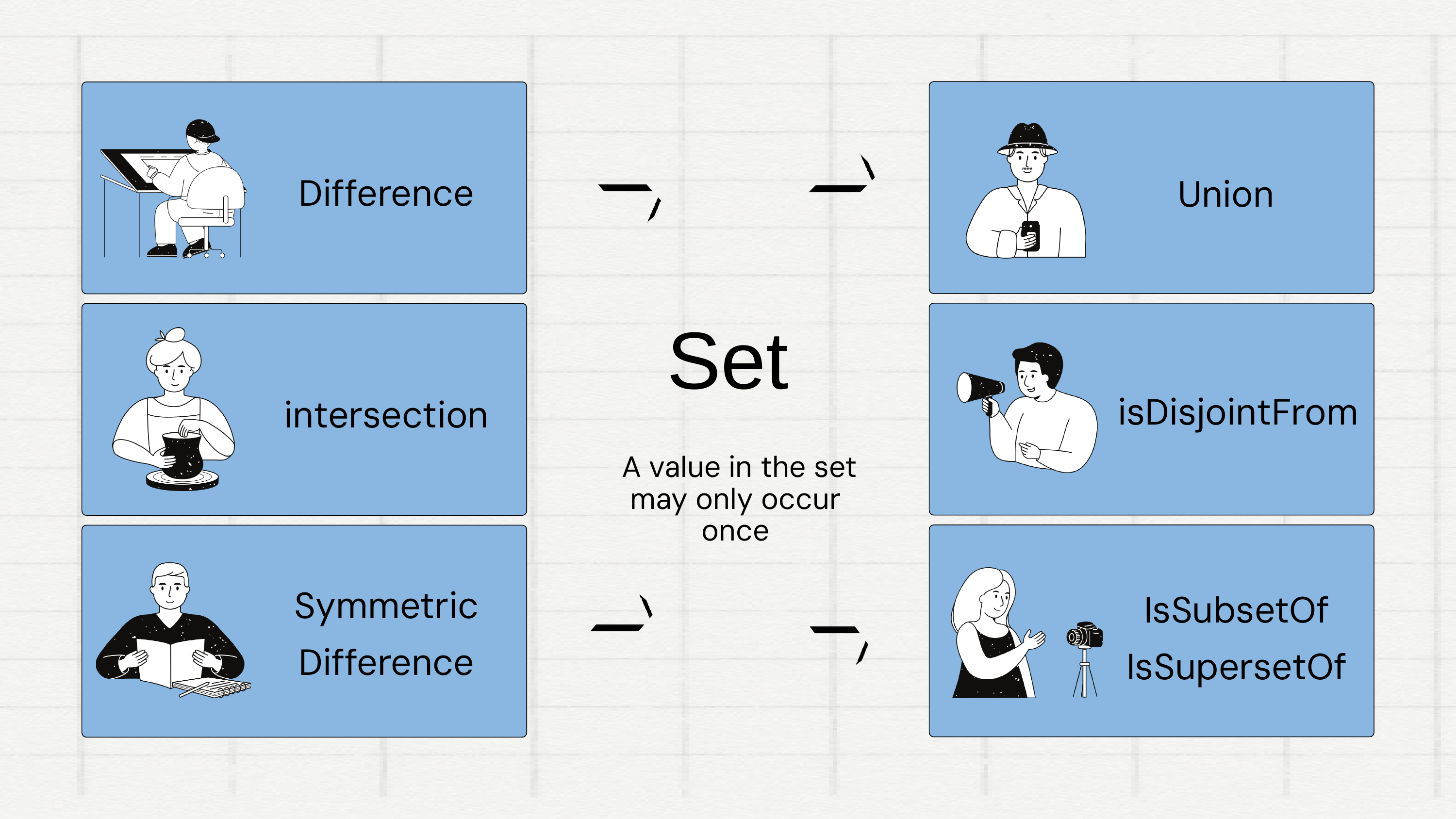

Difference
Union

Set

isDisjointFrom
intersection
 A value in the set may only occur once

Symmetric
Difference
IsSubsetOf
IsSupersetOf